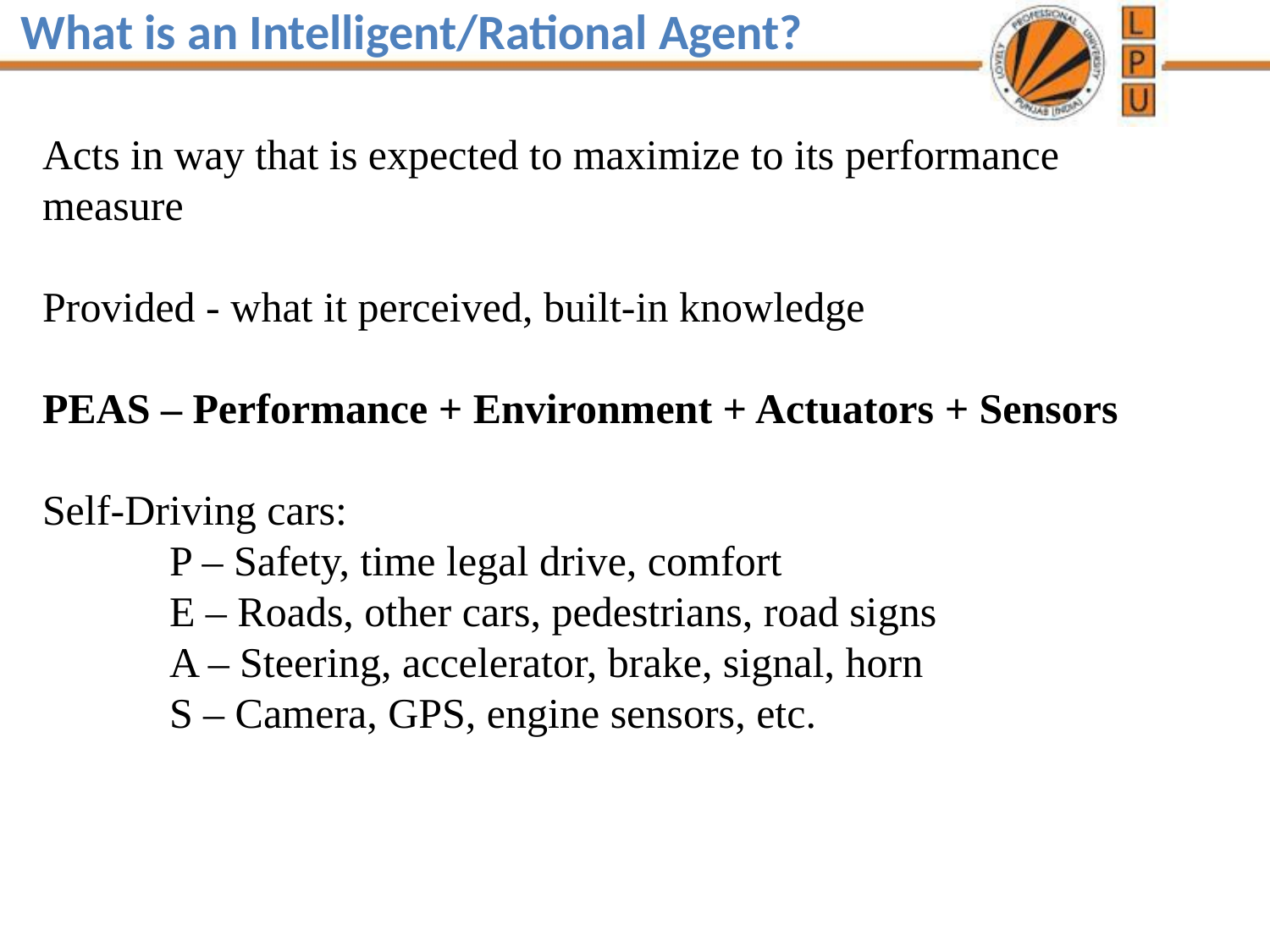

# What is an Intelligent/Rational Agent?
Acts in way that is expected to maximize to its performance measure

Provided - what it perceived, built-in knowledge

PEAS – Performance + Environment + Actuators + Sensors

Self-Driving cars:
	P – Safety, time legal drive, comfort
	E – Roads, other cars, pedestrians, road signs
	A – Steering, accelerator, brake, signal, horn
	S – Camera, GPS, engine sensors, etc.